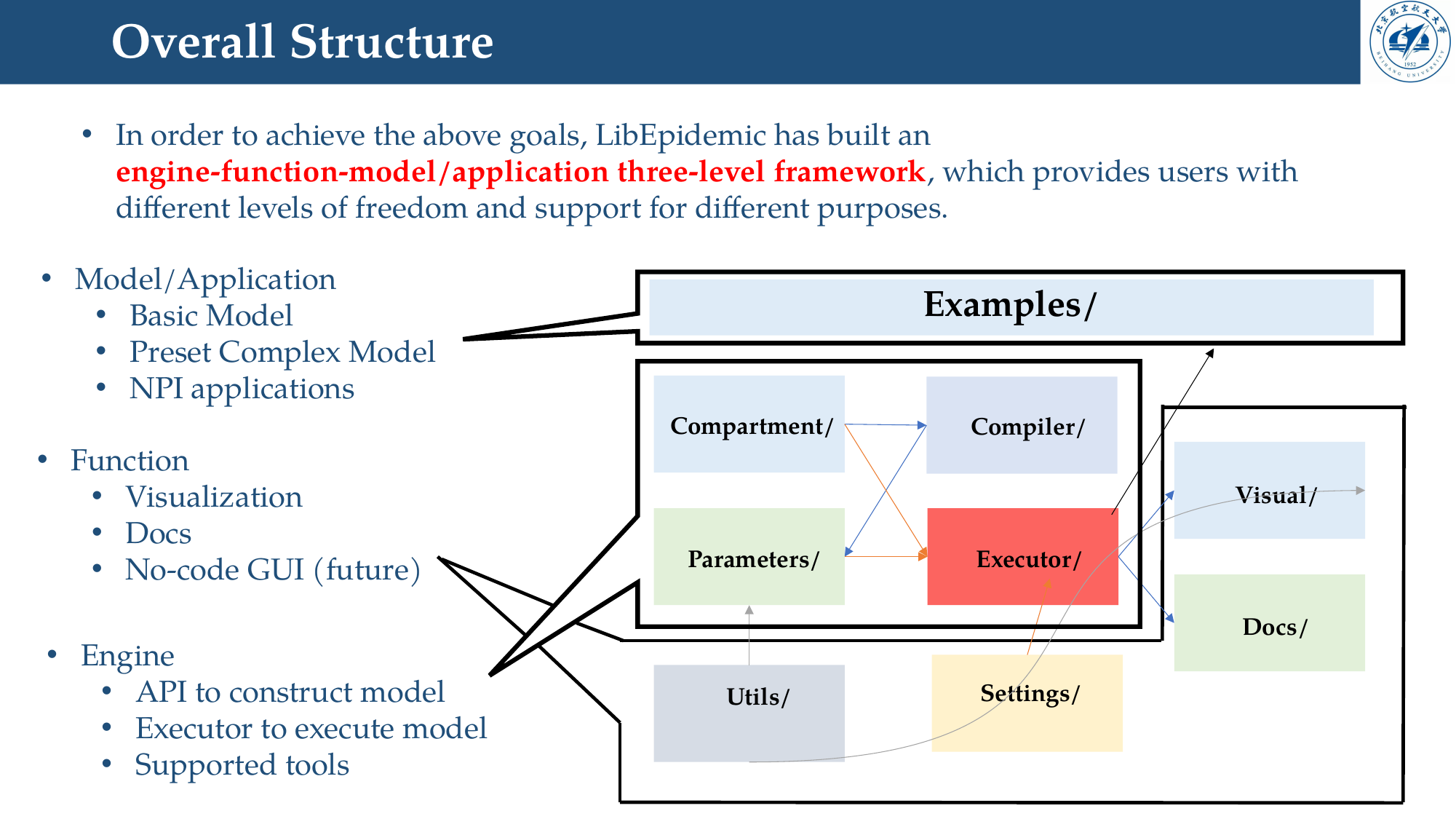

# Overall Structure
In order to achieve the above goals, LibEpidemic has built an engine-function-model/application three-level framework, which provides users with different levels of freedom and support for different purposes.
Model/Application
Basic Model
Preset Complex Model
NPI applications

Examples/

Compartment/

Compiler/

Visual/

Parameters/

Executor/

Docs/

Settings/

Utils/

Function
Visualization
Docs
No-code GUI (future)
Engine
API to construct model
Executor to execute model
Supported tools